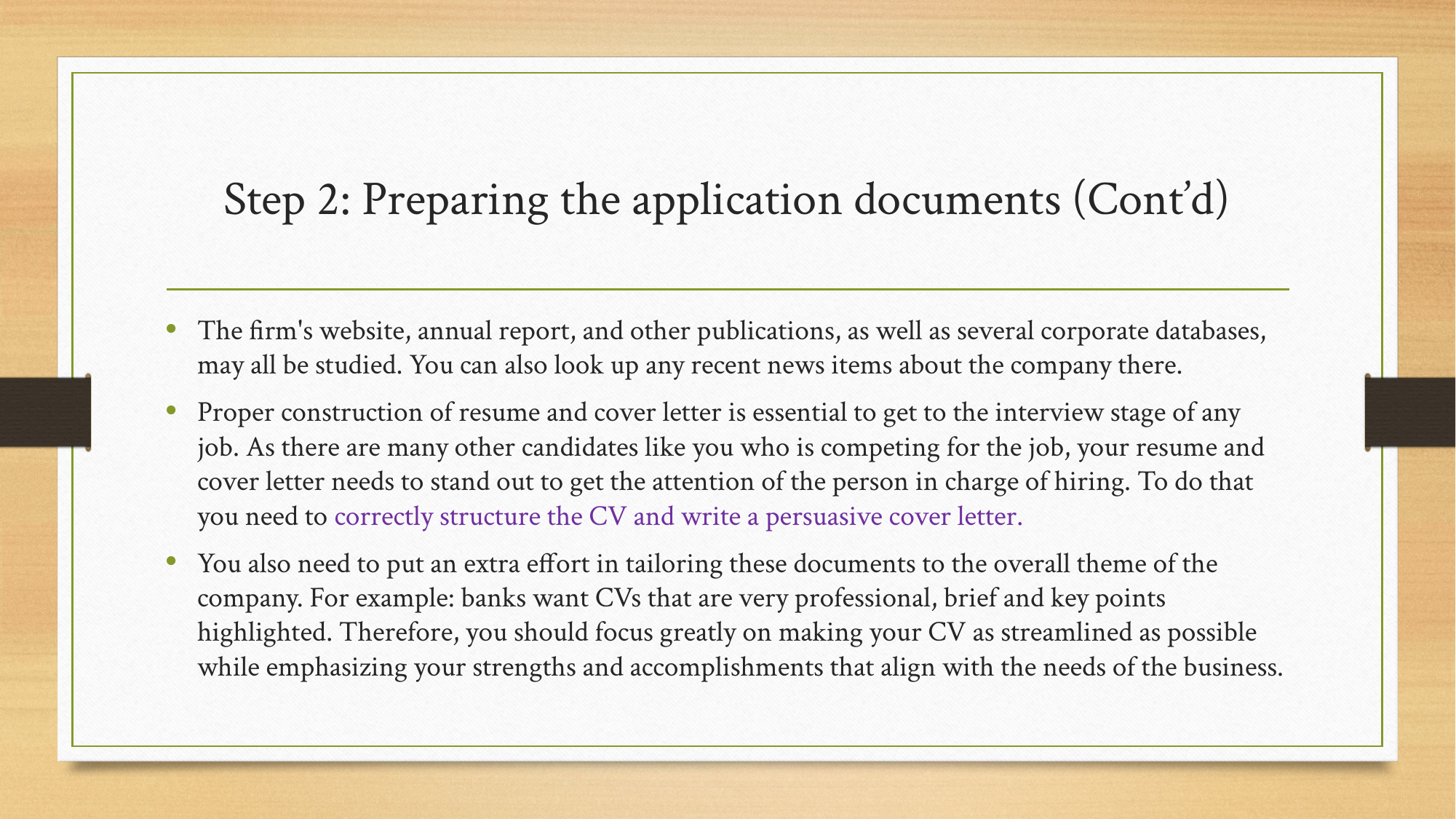

# Step 2: Preparing the application documents (Cont’d)
The firm's website, annual report, and other publications, as well as several corporate databases, may all be studied. You can also look up any recent news items about the company there.
Proper construction of resume and cover letter is essential to get to the interview stage of any job. As there are many other candidates like you who is competing for the job, your resume and cover letter needs to stand out to get the attention of the person in charge of hiring. To do that you need to correctly structure the CV and write a persuasive cover letter.
You also need to put an extra effort in tailoring these documents to the overall theme of the company. For example: banks want CVs that are very professional, brief and key points highlighted. Therefore, you should focus greatly on making your CV as streamlined as possible while emphasizing your strengths and accomplishments that align with the needs of the business.